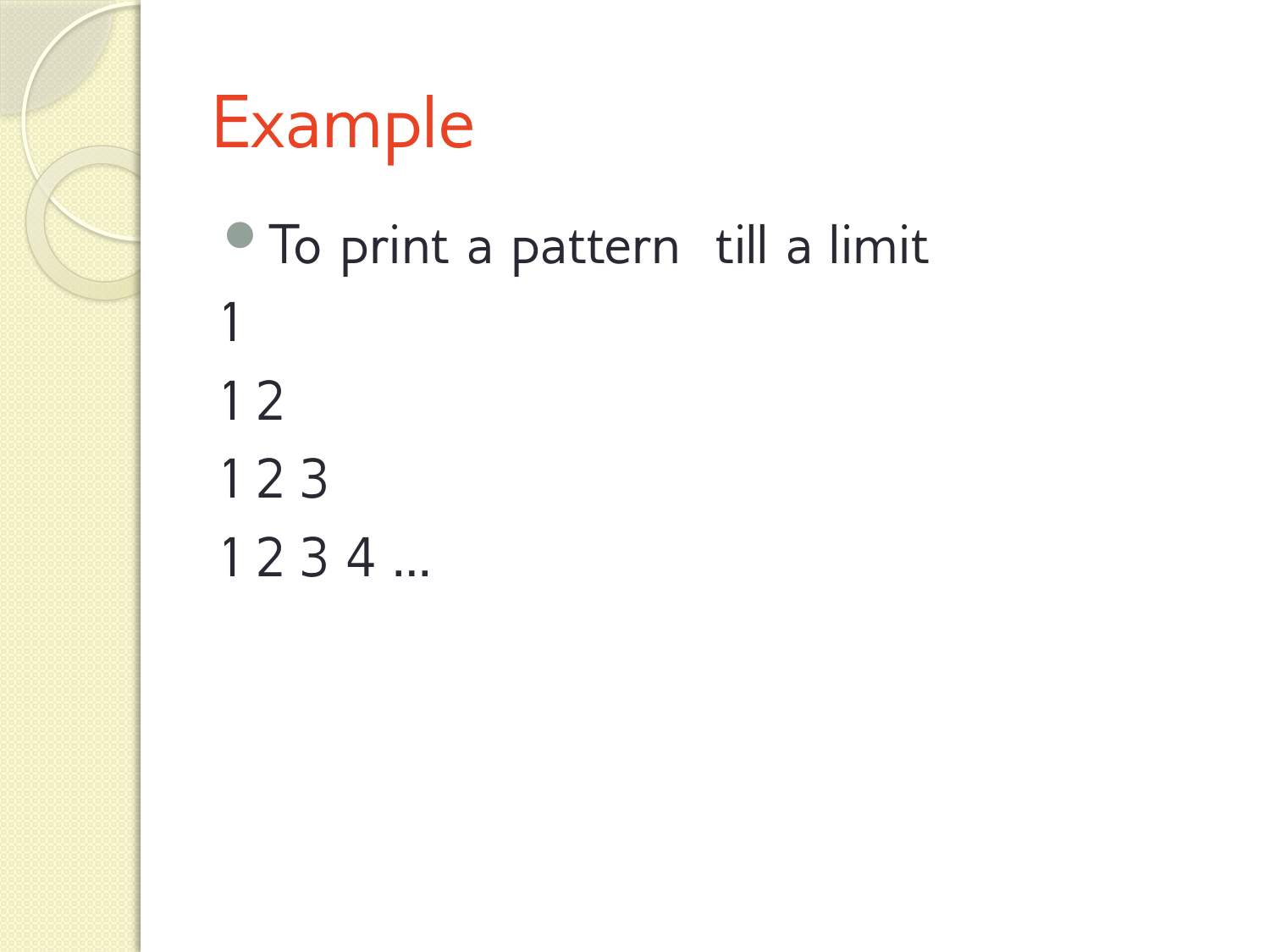

# Example
To print a pattern  till a limit
1
1 2
1 2 3
1 2 3 4 …